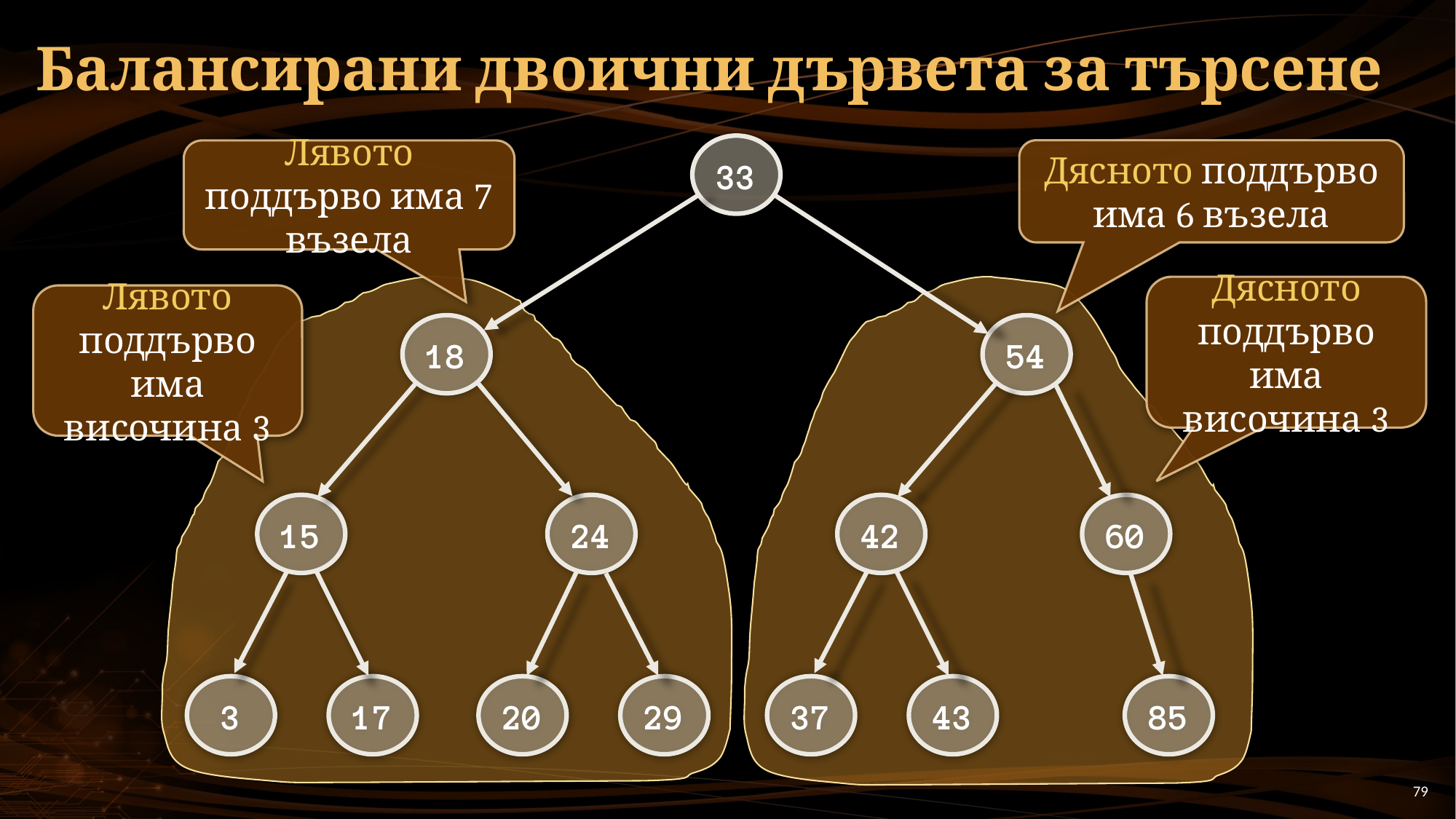

Балансирани двоични дървета за търсене
33
18
54
15
24
42
60
3
17
20
29
37
43
85
Дясното поддърво има 6 възела
Лявото поддърво има 7 възела
Дясното поддърво има височина 3

Лявото поддърво има височина 3
79